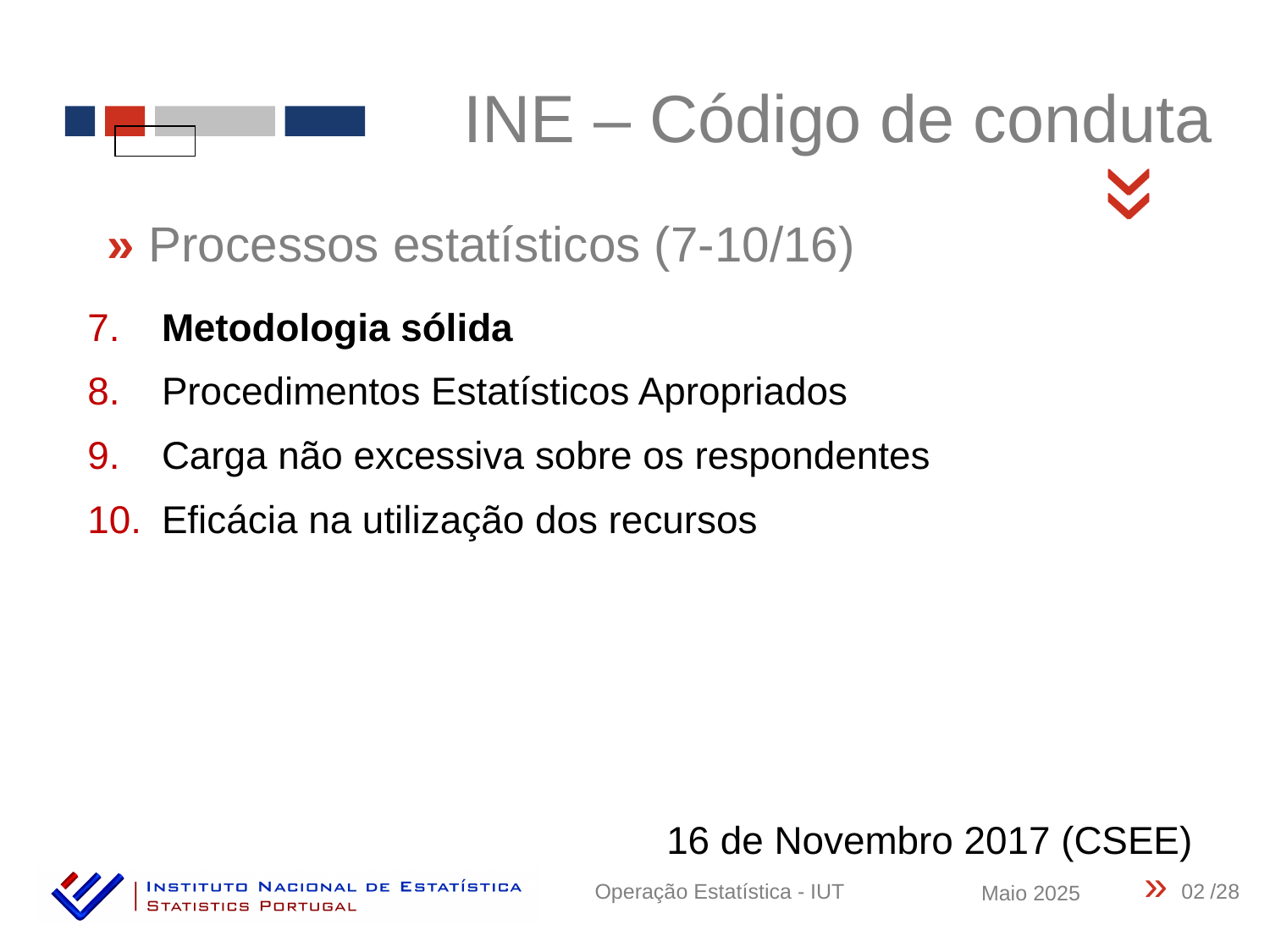

INE – Código de conduta
«
» Processos estatísticos (7-10/16)
 Metodologia sólida
 Procedimentos Estatísticos Apropriados
 Carga não excessiva sobre os respondentes
 Eficácia na utilização dos recursos

16 de Novembro 2017 (CSEE)
02